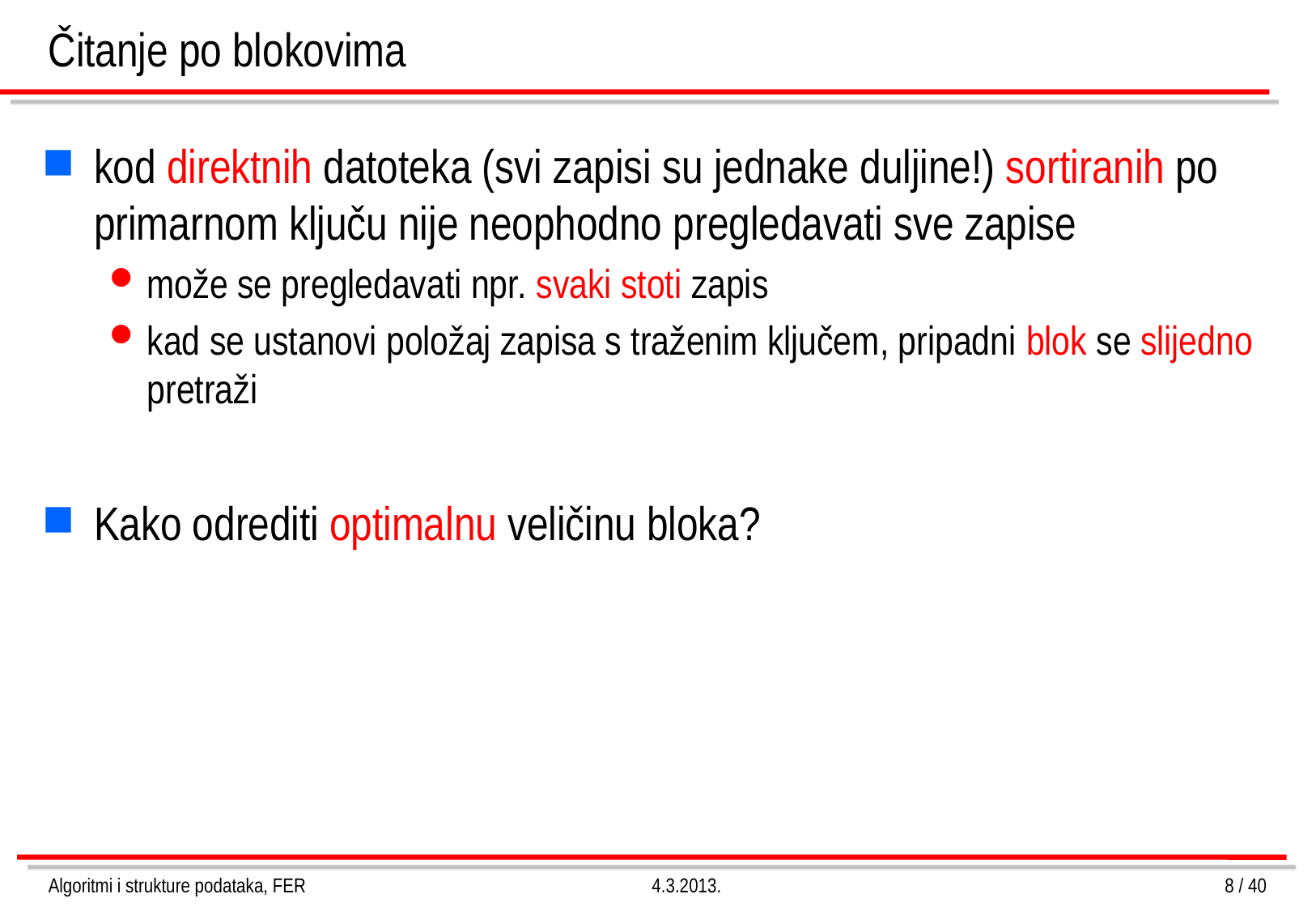

# Čitanje po blokovima
kod direktnih datoteka (svi zapisi su jednake duljine!) sortiranih po primarnom ključu nije neophodno pregledavati sve zapise
može se pregledavati npr. svaki stoti zapis
kad se ustanovi položaj zapisa s traženim ključem, pripadni blok se slijedno pretraži

Kako odrediti optimalnu veličinu bloka?
Algoritmi i strukture podataka, FER
4.3.2013.
8 / 40